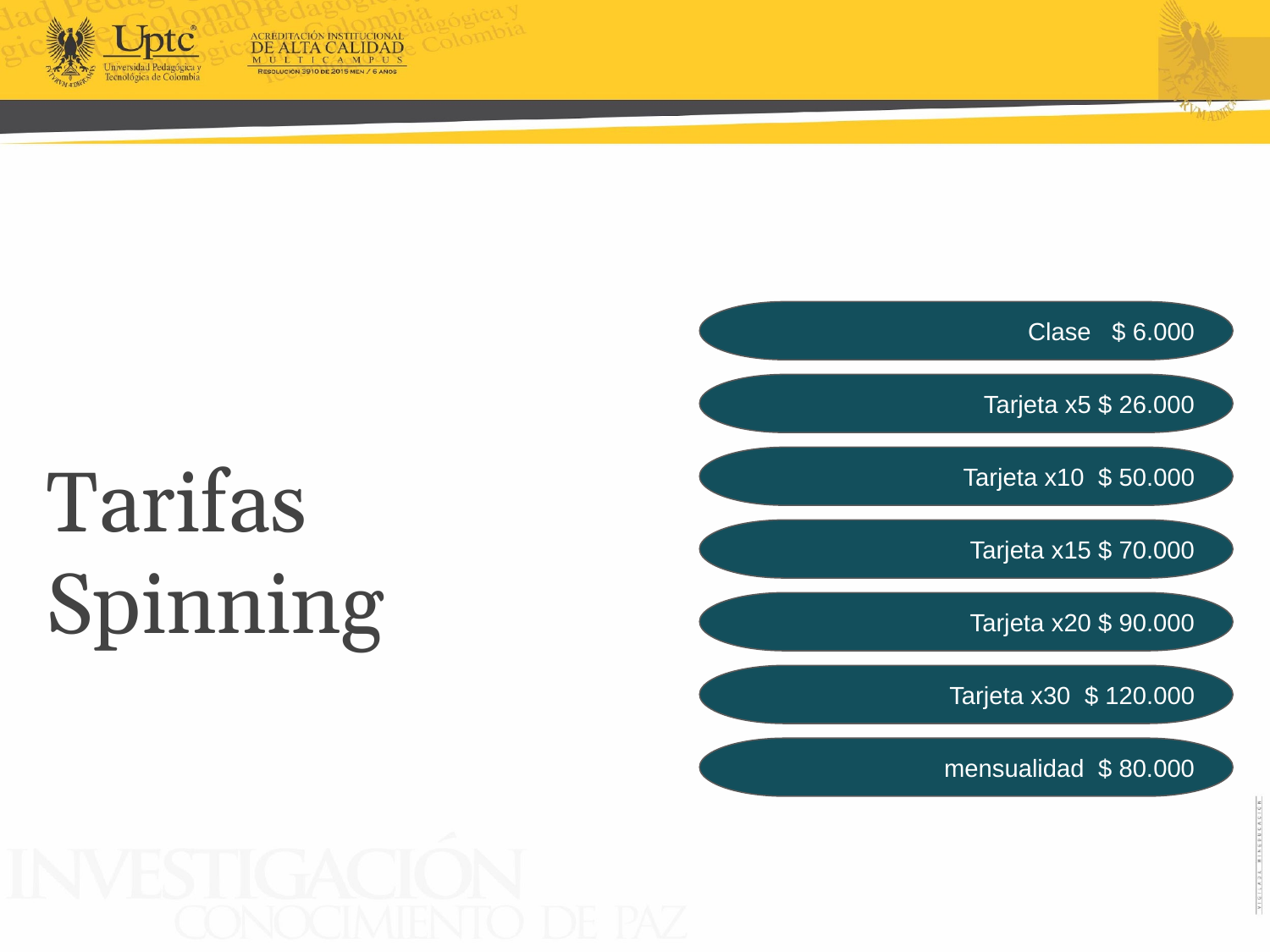

Clase   $ 6.000
Tarjeta x5 $ 26.000
Tarifas Spinning
Tarjeta x10  $ 50.000
Tarjeta x15 $ 70.000
Tarjeta x20 $ 90.000
Tarjeta x30  $ 120.000
mensualidad  $ 80.000